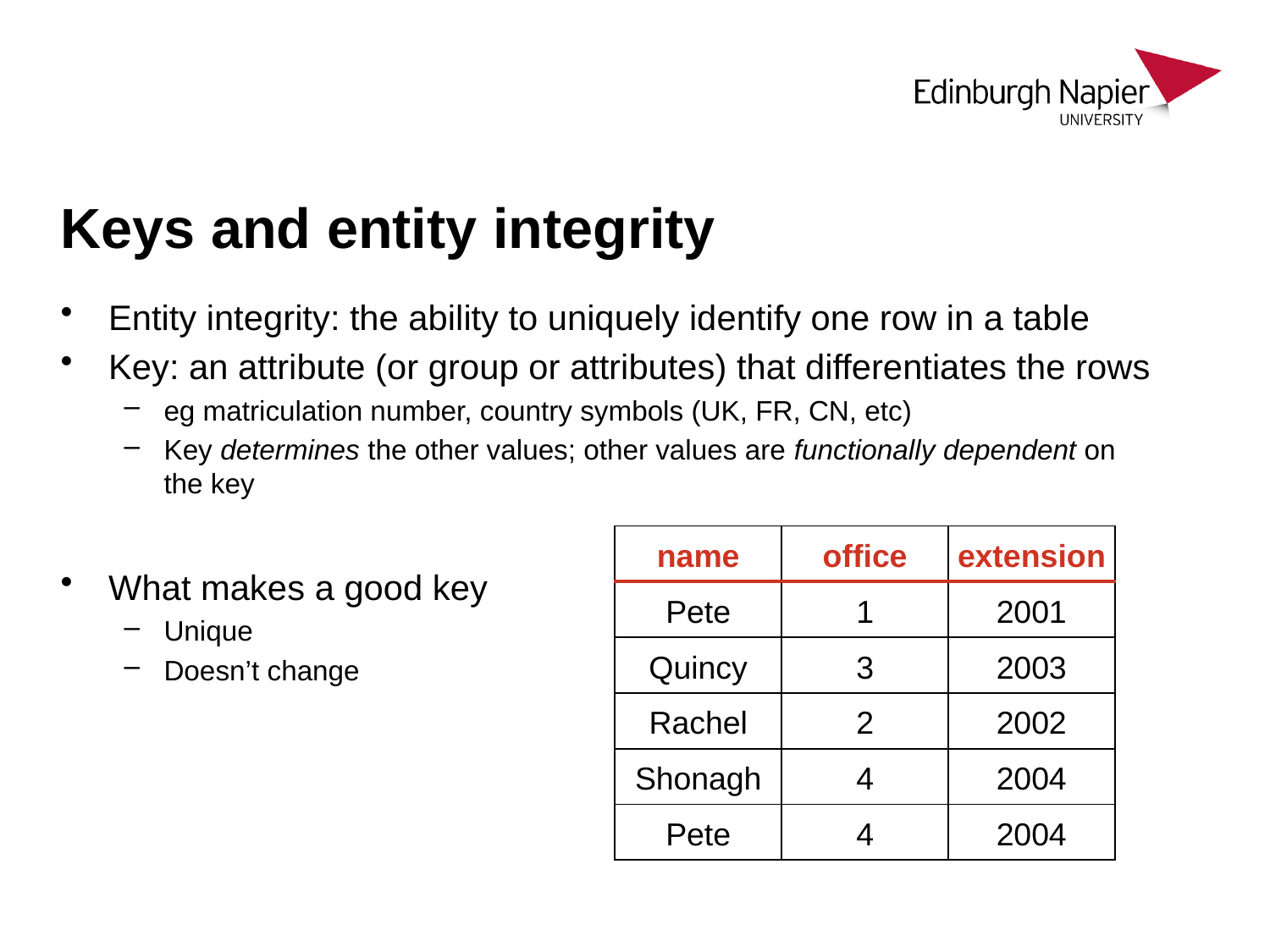

# Keys and entity integrity
Entity integrity: the ability to uniquely identify one row in a table
Key: an attribute (or group or attributes) that differentiates the rows
eg matriculation number, country symbols (UK, FR, CN, etc)
Key determines the other values; other values are functionally dependent on the key

What makes a good key
Unique
Doesn’t change

| name | office | extension |
| --- | --- | --- |
| Pete | 1 | 2001 |
| Quincy | 3 | 2003 |
| Rachel | 2 | 2002 |
| Shonagh | 4 | 2004 |
| Pete | 4 | 2004 |
| name | office | extension |
| --- | --- | --- |
| Pete | 1 | 2001 |
| Quincy | 3 | 2003 |
| Rachel | 2 | 2002 |
| Shonagh | 4 | 2004 |